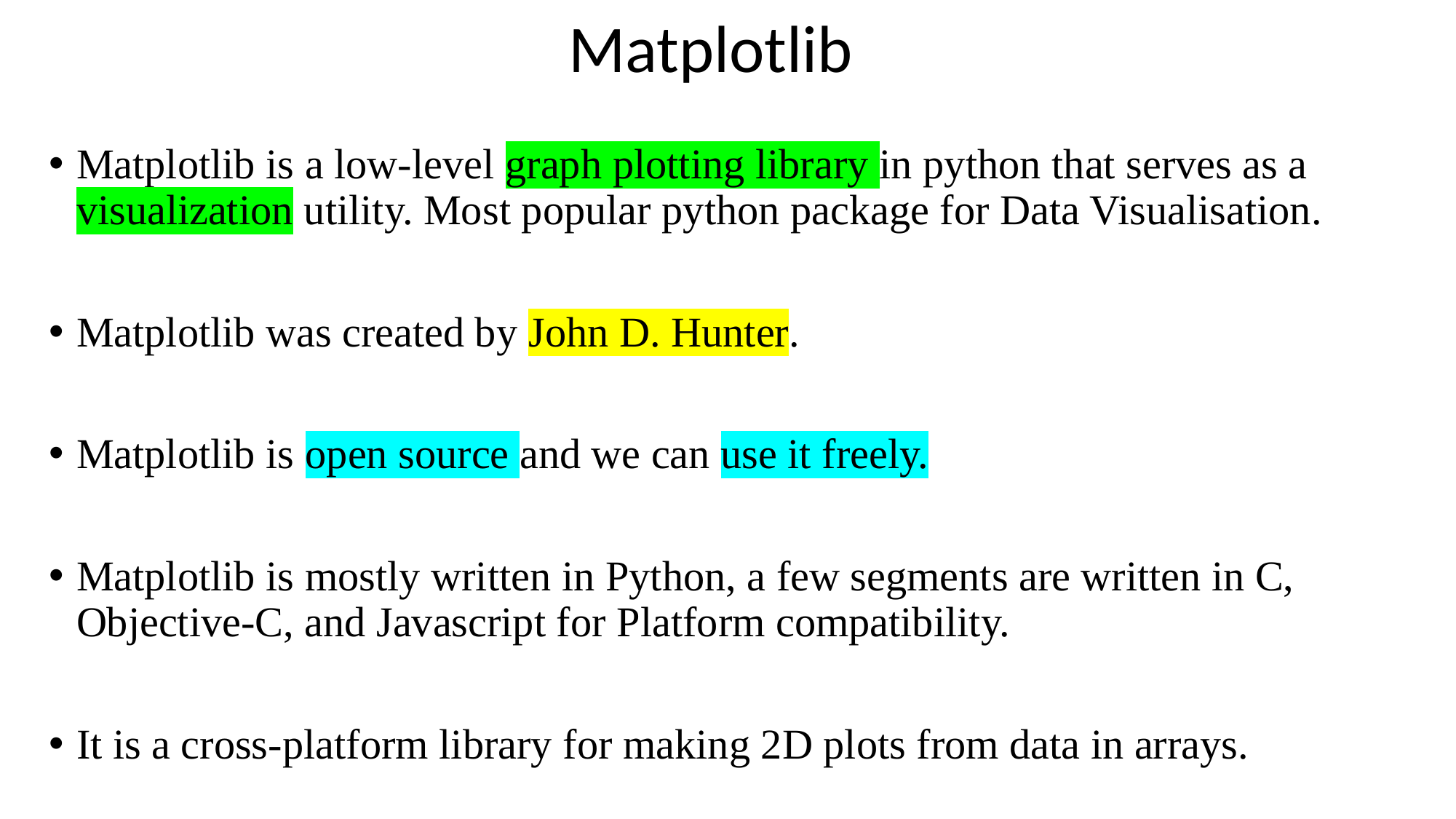

# Matplotlib
Matplotlib is a low-level graph plotting library in python that serves as a visualization utility. Most popular python package for Data Visualisation.

Matplotlib was created by John D. Hunter.

Matplotlib is open source and we can use it freely.

Matplotlib is mostly written in Python, a few segments are written in C, Objective-C, and Javascript for Platform compatibility.

It is a cross-platform library for making 2D plots from data in arrays.